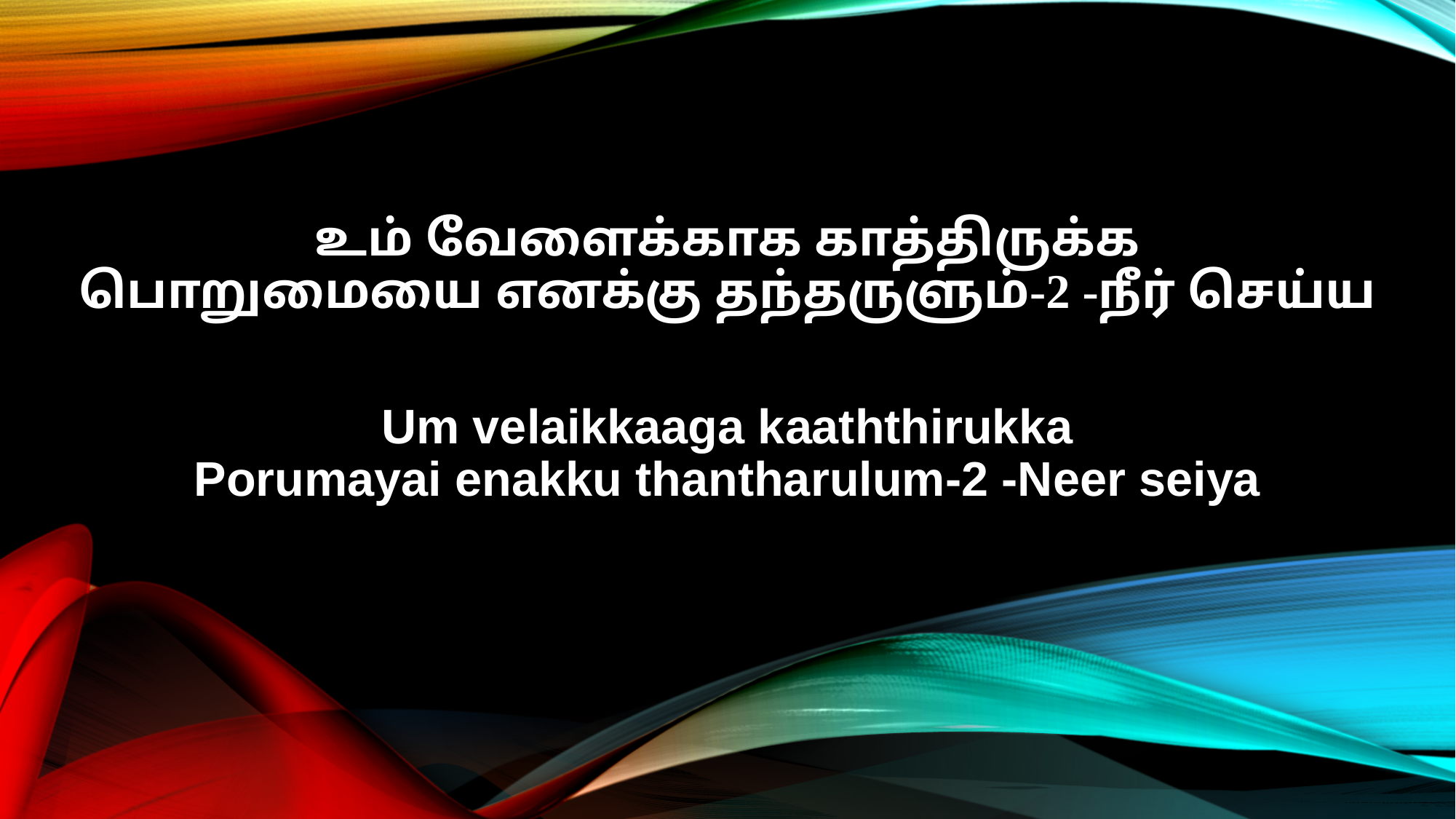

உம் வேளைக்காக காத்திருக்க
பொறுமையை எனக்கு தந்தருளும்-2 -நீர் செய்ய

Um velaikkaaga kaaththirukka
Porumayai enakku thantharulum-2 -Neer seiya